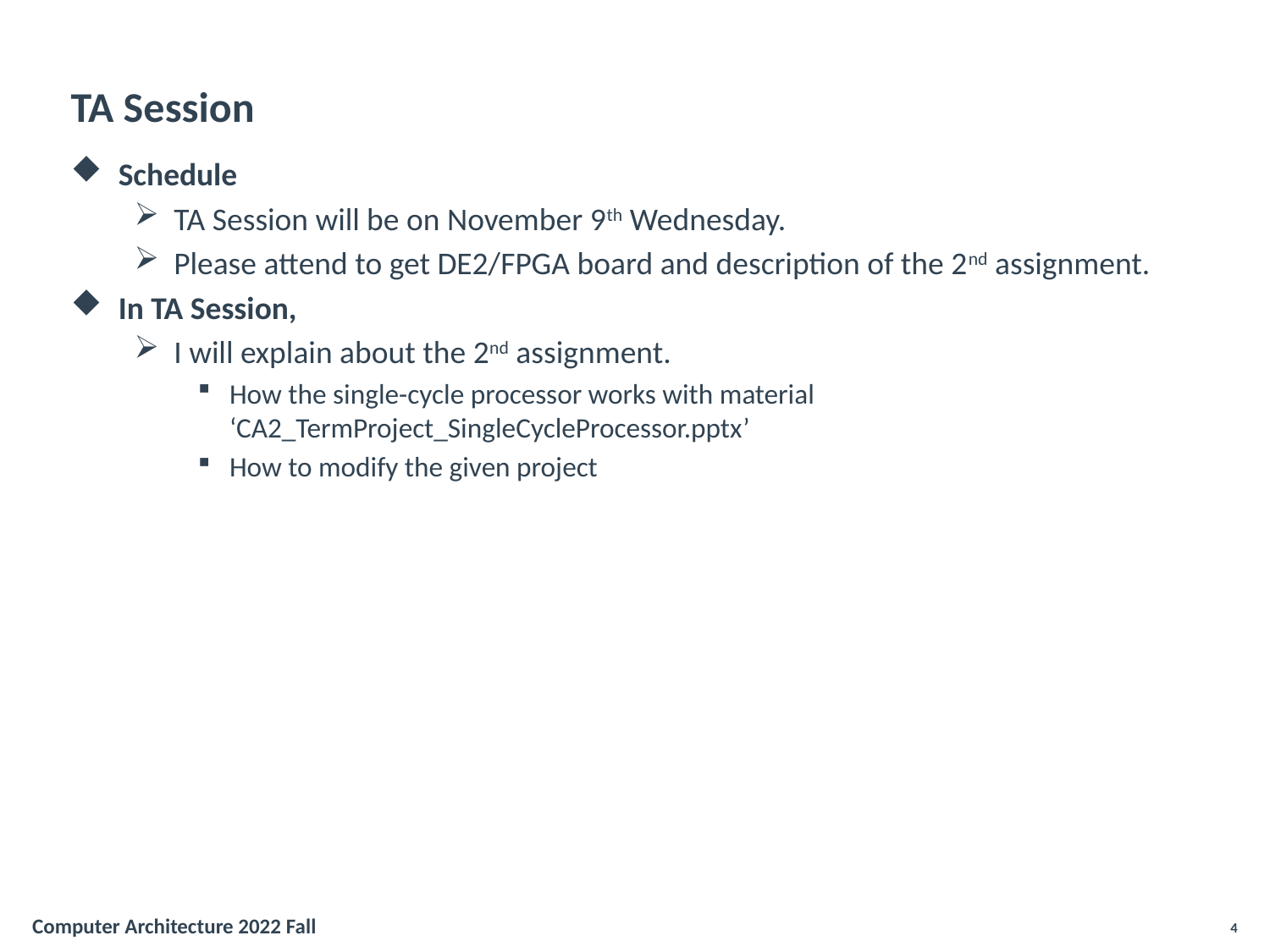

# TA Session
Schedule
TA Session will be on November 9th Wednesday.
Please attend to get DE2/FPGA board and description of the 2nd assignment.
In TA Session,
I will explain about the 2nd assignment.
How the single-cycle processor works with material ‘CA2_TermProject_SingleCycleProcessor.pptx’
How to modify the given project